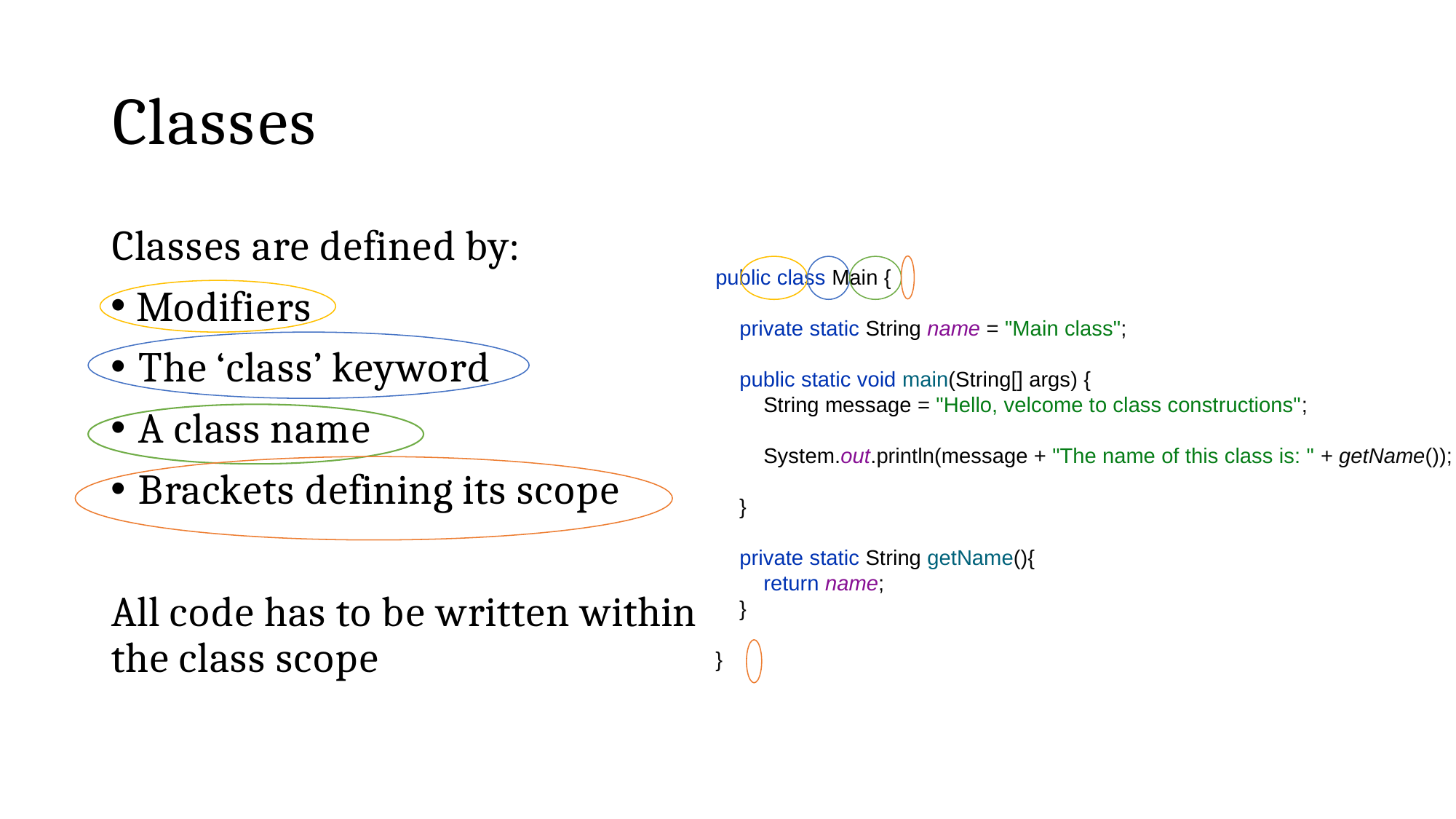

# Classes
Classes are defined by:
Modifiers
The ‘class’ keyword
A class name
Brackets defining its scope

All code has to be written within the class scope

public class Main {
    private static String name = "Main class";
    public static void main(String[] args) {
        String message = "Hello, velcome to class constructions";
        System.out.println(message + "The name of this class is: " + getName());
    }
    private static String getName(){
        return name;
    }
}